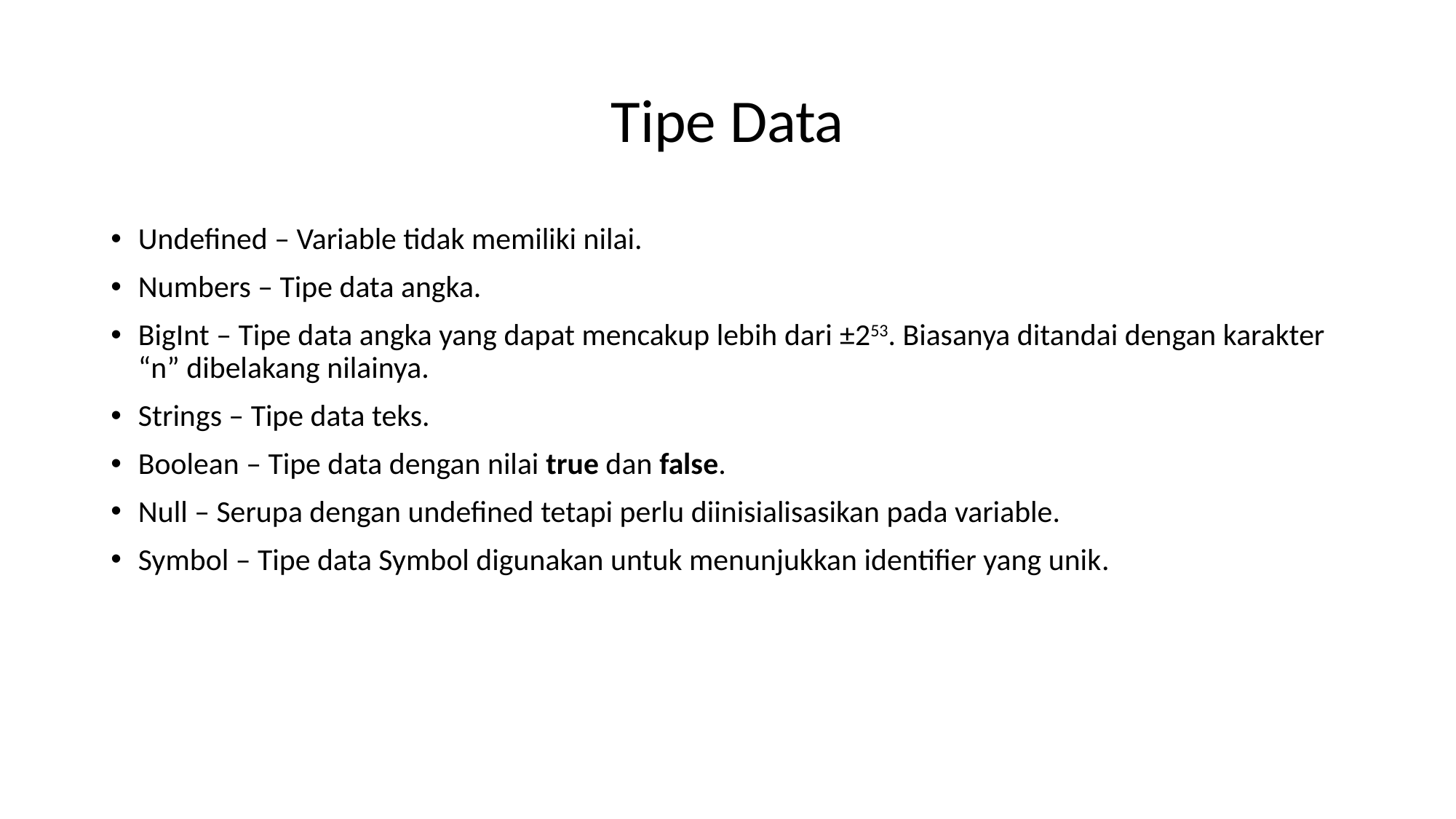

# Tipe Data
Undefined – Variable tidak memiliki nilai.
Numbers – Tipe data angka.
BigInt – Tipe data angka yang dapat mencakup lebih dari ±253. Biasanya ditandai dengan karakter “n” dibelakang nilainya.
Strings – Tipe data teks.
Boolean – Tipe data dengan nilai true dan false.
Null – Serupa dengan undefined tetapi perlu diinisialisasikan pada variable.
Symbol – Tipe data Symbol digunakan untuk menunjukkan identifier yang unik.